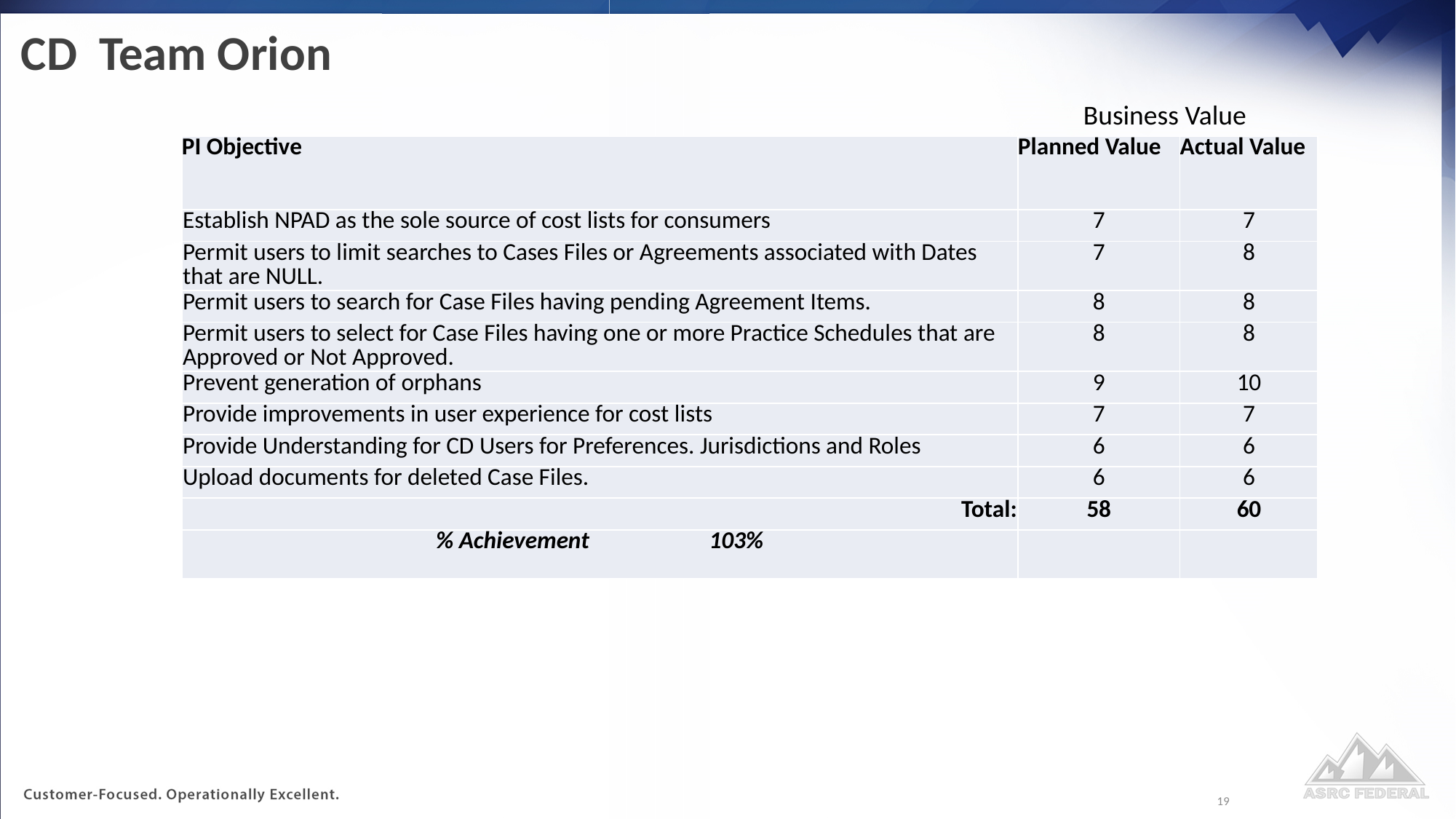

# CD  Team Orion
Business Value
| PI Objective | Planned Value | Actual Value |
| --- | --- | --- |
| Establish NPAD as the sole source of cost lists for consumers | 7 | 7 |
| Permit users to limit searches to Cases Files or Agreements associated with Dates that are NULL. | 7 | 8 |
| Permit users to search for Case Files having pending Agreement Items. | 8 | 8 |
| Permit users to select for Case Files having one or more Practice Schedules that are Approved or Not Approved. | 8 | 8 |
| Prevent generation of orphans | 9 | 10 |
| Provide improvements in user experience for cost lists | 7 | 7 |
| Provide Understanding for CD Users for Preferences. Jurisdictions and Roles | 6 | 6 |
| Upload documents for deleted Case Files. | 6 | 6 |
| Total: | 58 | 60 |
| % Achievement 103% |  |  |
19